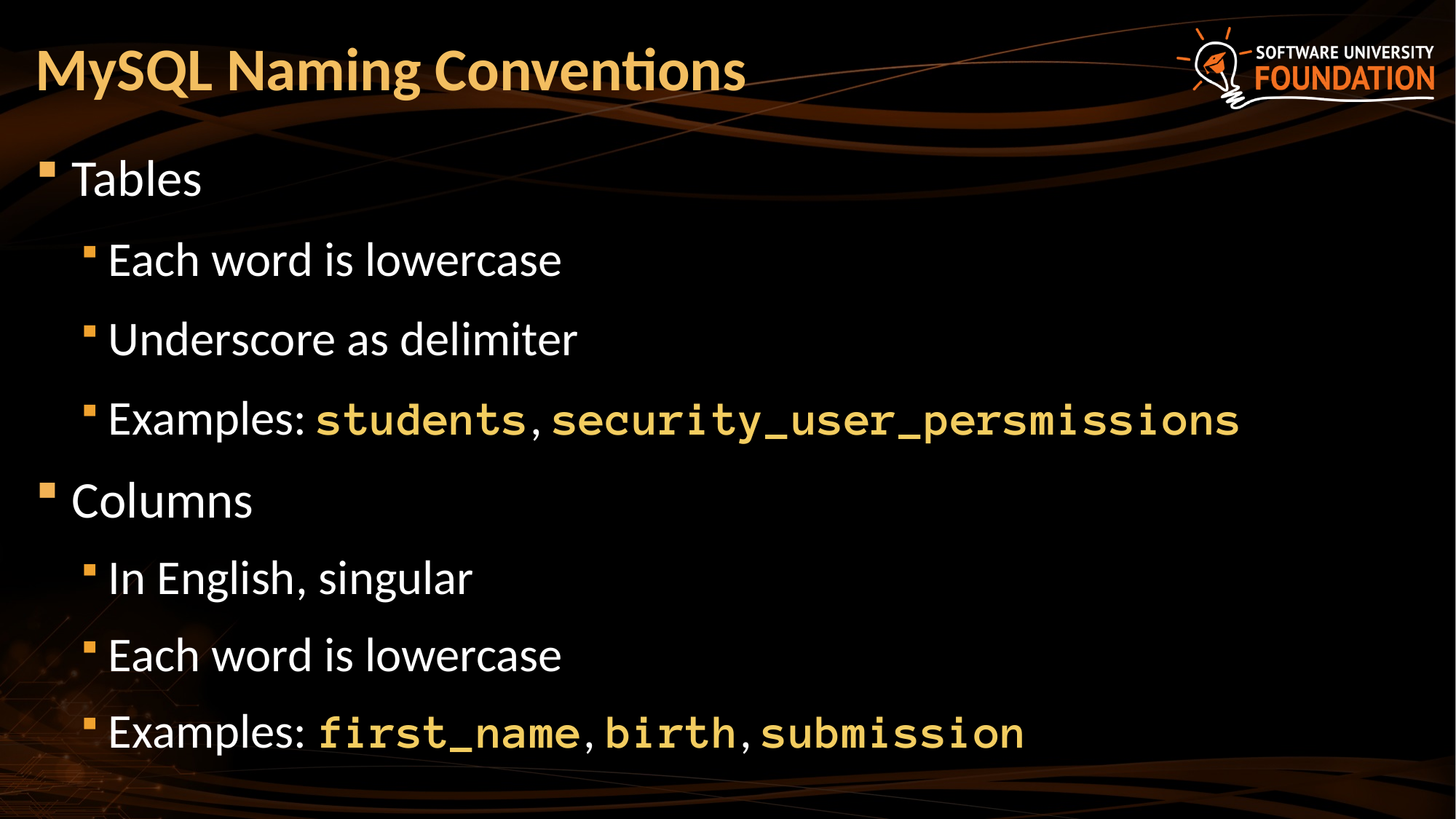

# MySQL Naming Conventions
Tables
Each word is lowercase
Underscore as delimiter
Examples: students, security_user_persmissions
Columns
In English, singular
Each word is lowercase
Examples: first_name, birth, submission